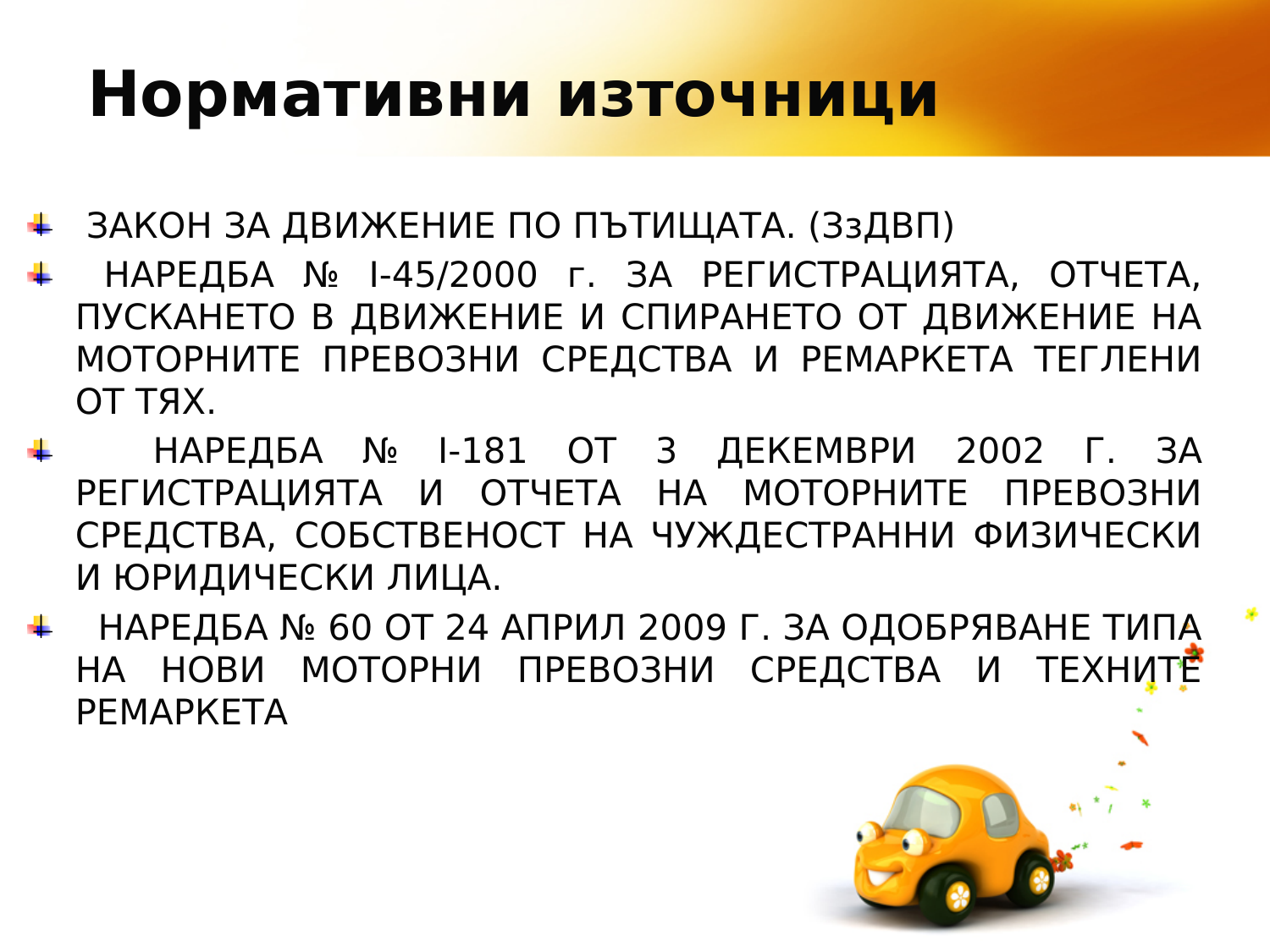

Нормативни източници
 ЗАКОН ЗА ДВИЖЕНИЕ ПО ПЪТИЩАТА. (ЗзДВП)
 НАРЕДБА № І-45/2000 г. ЗА РЕГИСТРАЦИЯТА, ОТЧЕТА, ПУСКАНЕТО В ДВИЖЕНИЕ И СПИРАНЕТО ОТ ДВИЖЕНИЕ НА МОТОРНИТЕ ПРЕВОЗНИ СРЕДСТВА И РЕМАРКЕТА ТЕГЛЕНИ ОТ ТЯХ.
  НАРЕДБА № I-181 ОТ 3 ДЕКЕМВРИ 2002 Г. ЗА РЕГИСТРАЦИЯТА И ОТЧЕТА НА МОТОРНИТЕ ПРЕВОЗНИ СРЕДСТВА, СОБСТВЕНОСТ НА ЧУЖДЕСТРАННИ ФИЗИЧЕСКИ И ЮРИДИЧЕСКИ ЛИЦА.
  НАРЕДБА № 60 ОТ 24 АПРИЛ 2009 Г. ЗА ОДОБРЯВАНЕ ТИПА НА НОВИ МОТОРНИ ПРЕВОЗНИ СРЕДСТВА И ТЕХНИТЕ РЕМАРКЕТА